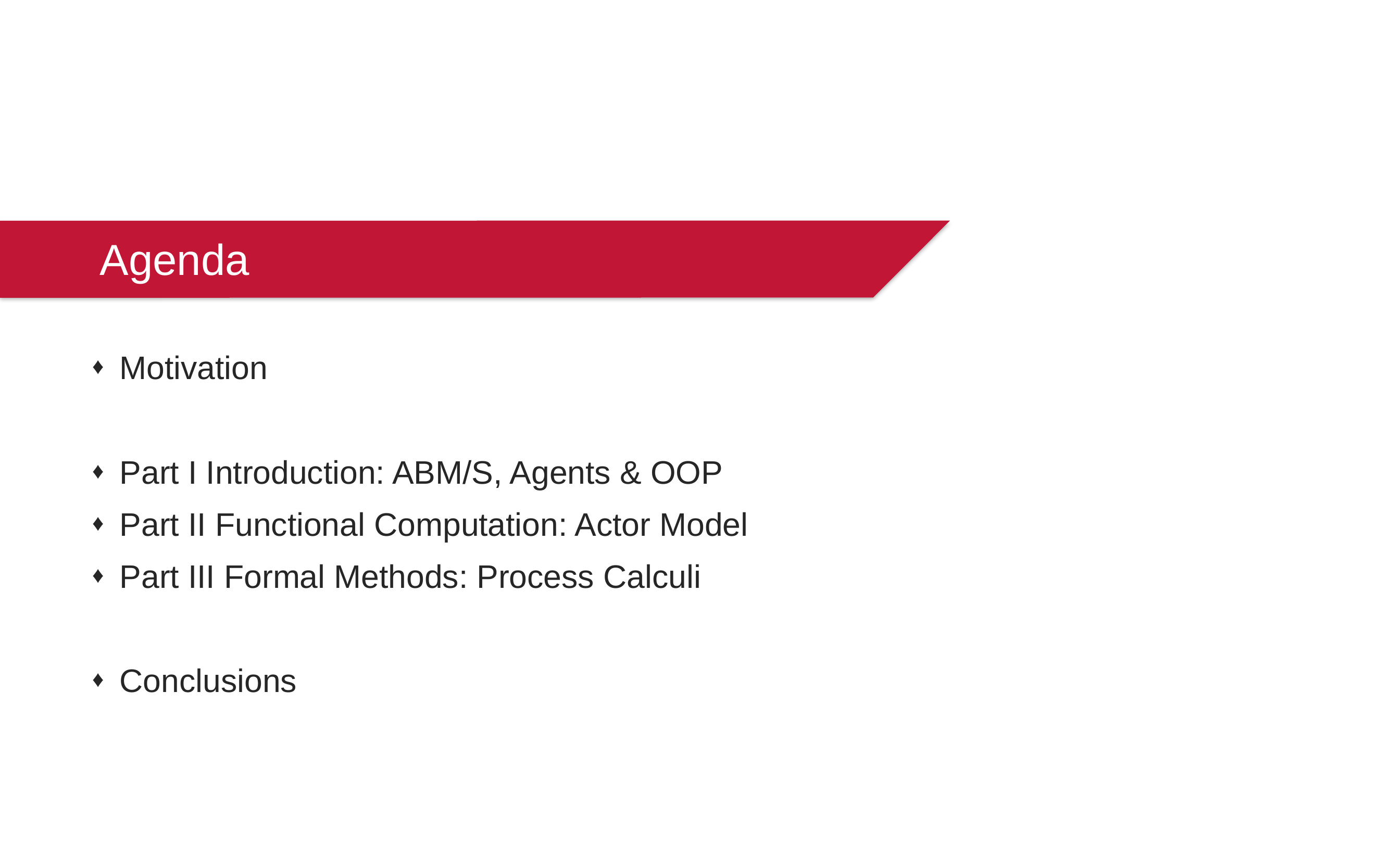

Agenda
Motivation

Part I Introduction: ABM/S, Agents & OOP
Part II Functional Computation: Actor Model
Part III Formal Methods: Process Calculi

Conclusions